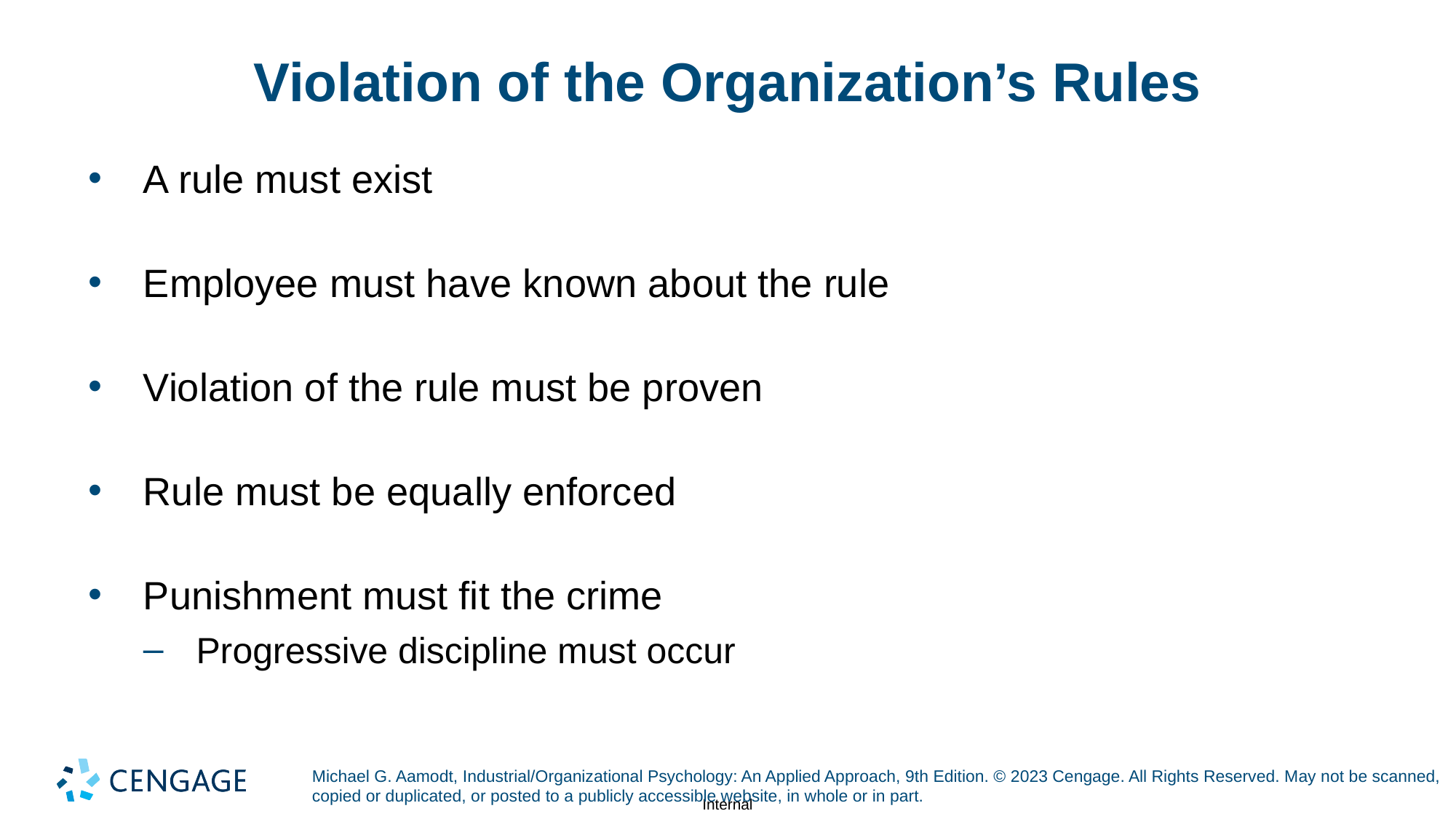

# Violation of the Organization’s Rules
A rule must exist
Employee must have known about the rule
Violation of the rule must be proven
Rule must be equally enforced
Punishment must fit the crime
Progressive discipline must occur